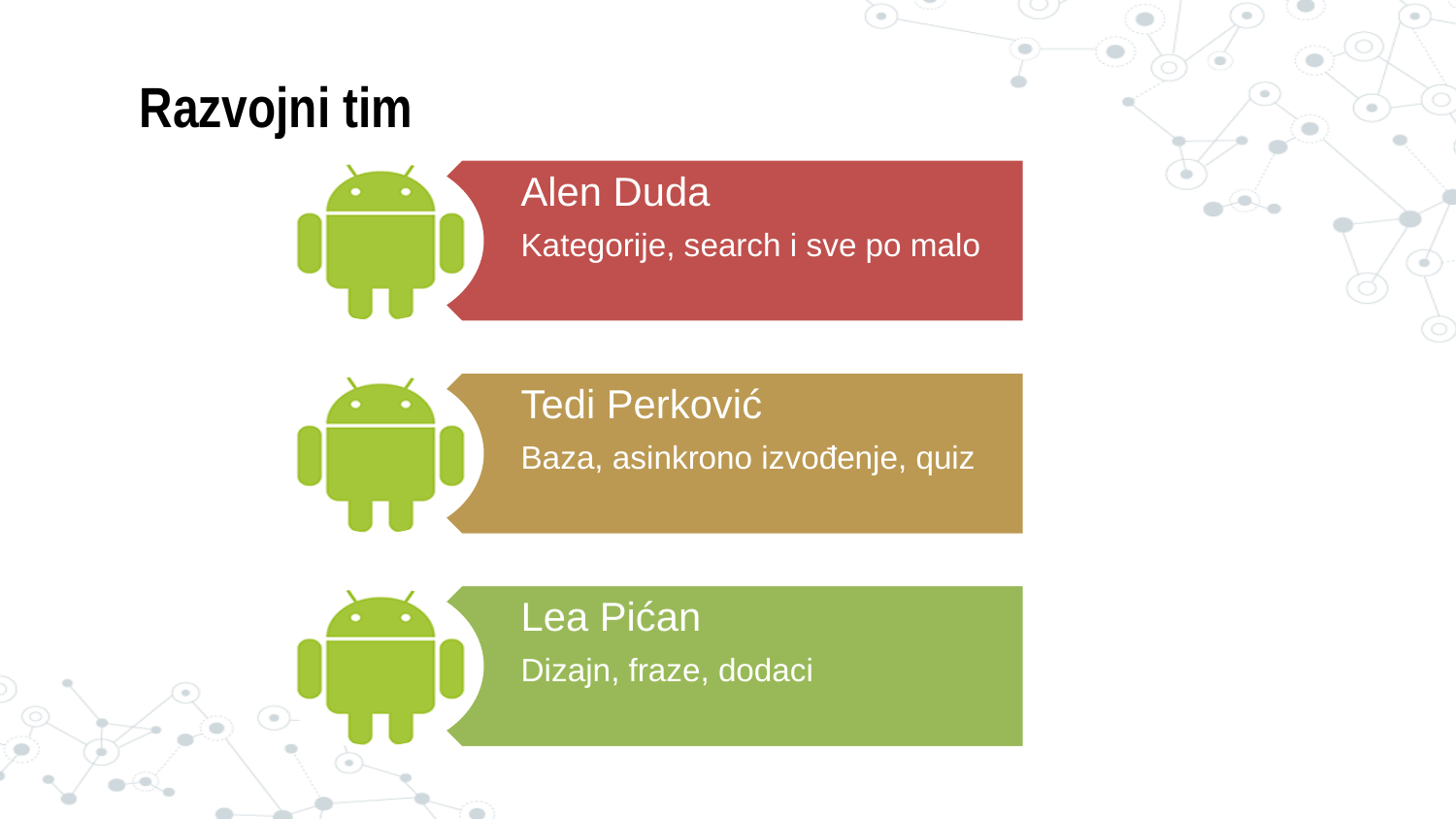

# Razvojni tim
Alen Duda
Kategorije, search i sve po malo

Tedi Perković
Baza, asinkrono izvođenje, quiz

Lea Pićan
Dizajn, fraze, dodaci